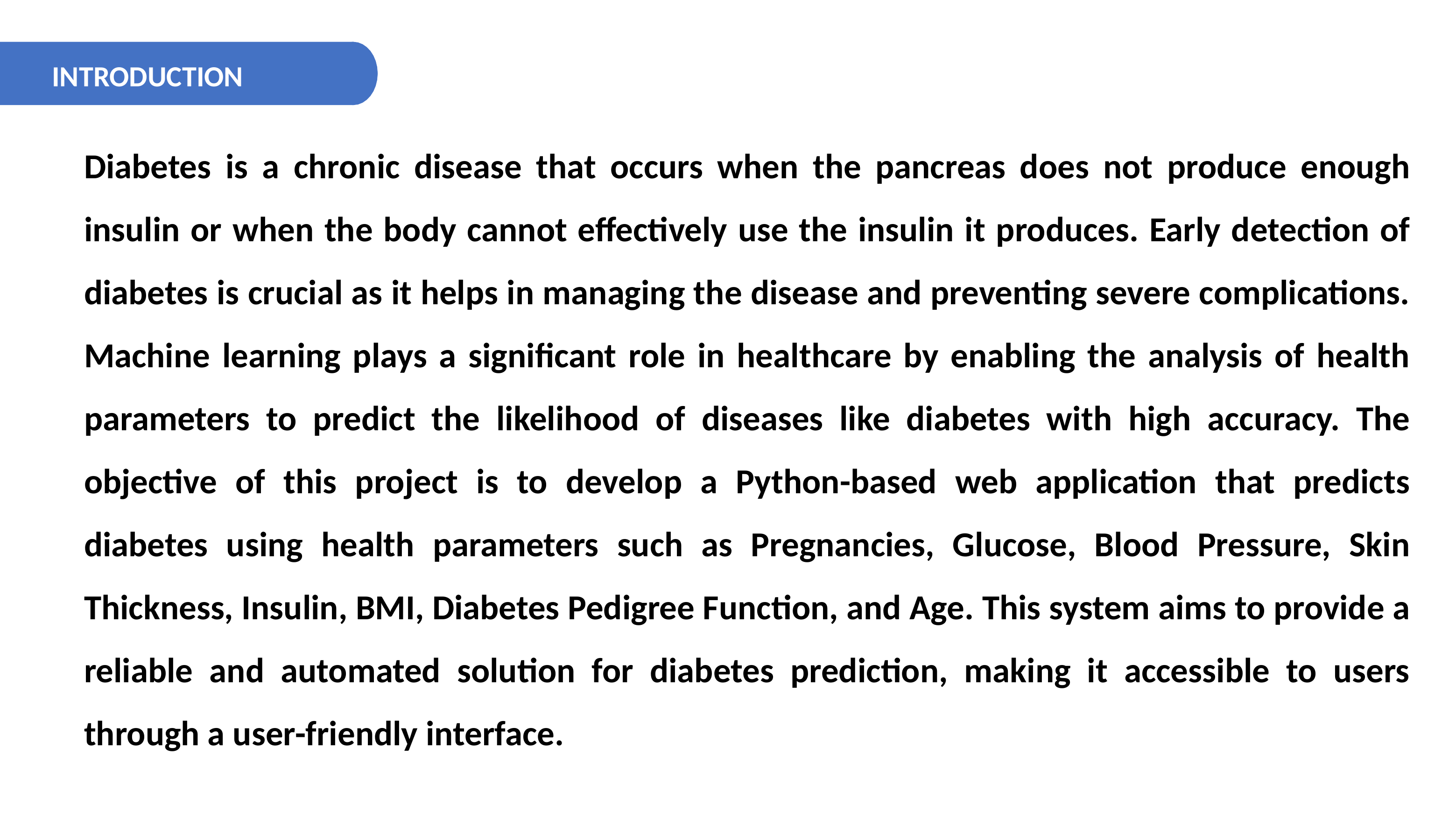

INTRODUCTION
Diabetes is a chronic disease that occurs when the pancreas does not produce enough insulin or when the body cannot effectively use the insulin it produces. Early detection of diabetes is crucial as it helps in managing the disease and preventing severe complications. Machine learning plays a significant role in healthcare by enabling the analysis of health parameters to predict the likelihood of diseases like diabetes with high accuracy. The objective of this project is to develop a Python-based web application that predicts diabetes using health parameters such as Pregnancies, Glucose, Blood Pressure, Skin Thickness, Insulin, BMI, Diabetes Pedigree Function, and Age. This system aims to provide a reliable and automated solution for diabetes prediction, making it accessible to users through a user-friendly interface.